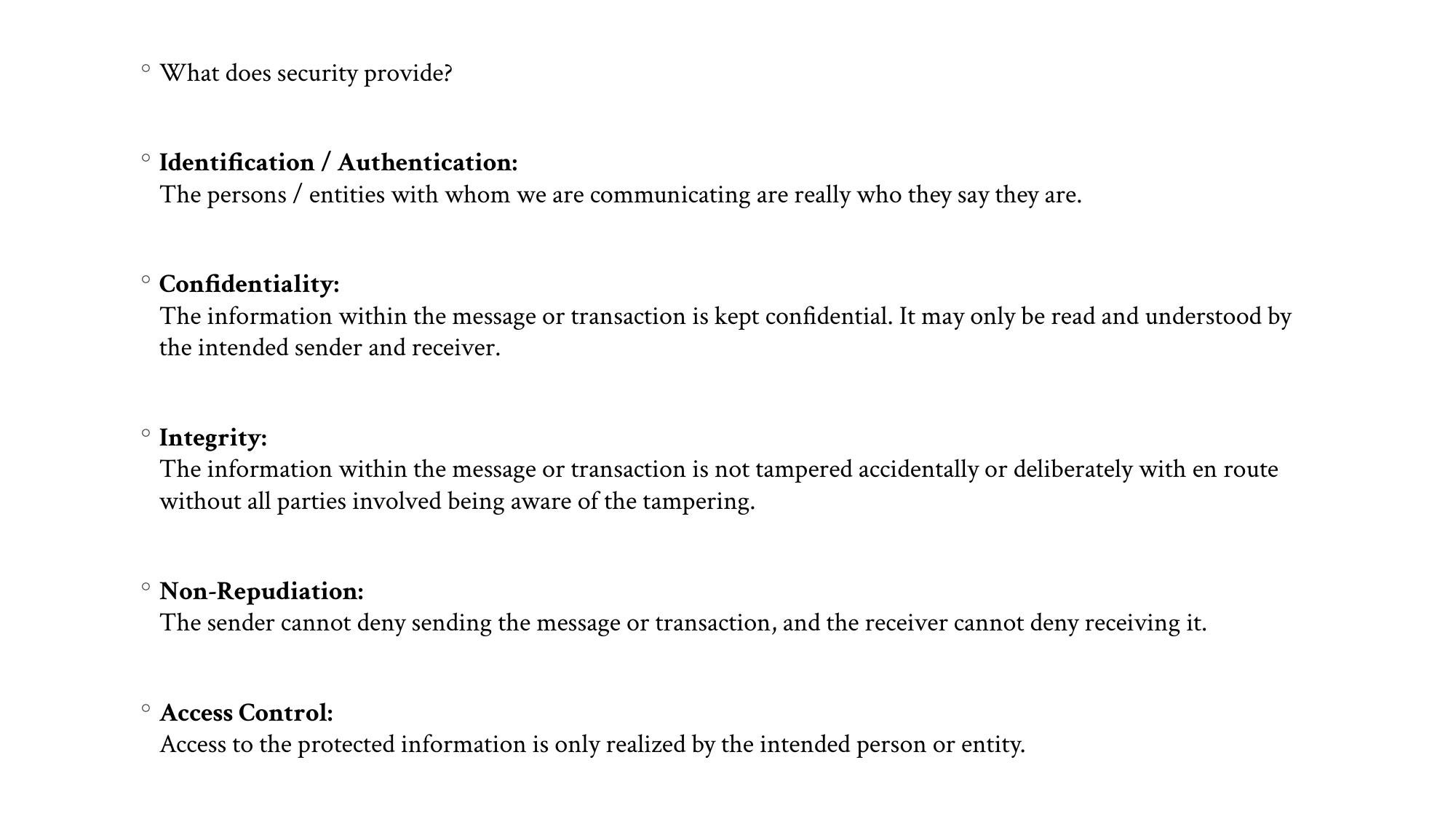

What does security provide?

Identification / Authentication:
The persons / entities with whom we are communicating are really who they say they are.

Confidentiality:
The information within the message or transaction is kept confidential. It may only be read and understood by the intended sender and receiver.

Integrity:
The information within the message or transaction is not tampered accidentally or deliberately with en route without all parties involved being aware of the tampering.

Non-Repudiation:
The sender cannot deny sending the message or transaction, and the receiver cannot deny receiving it.

Access Control:
Access to the protected information is only realized by the intended person or entity.